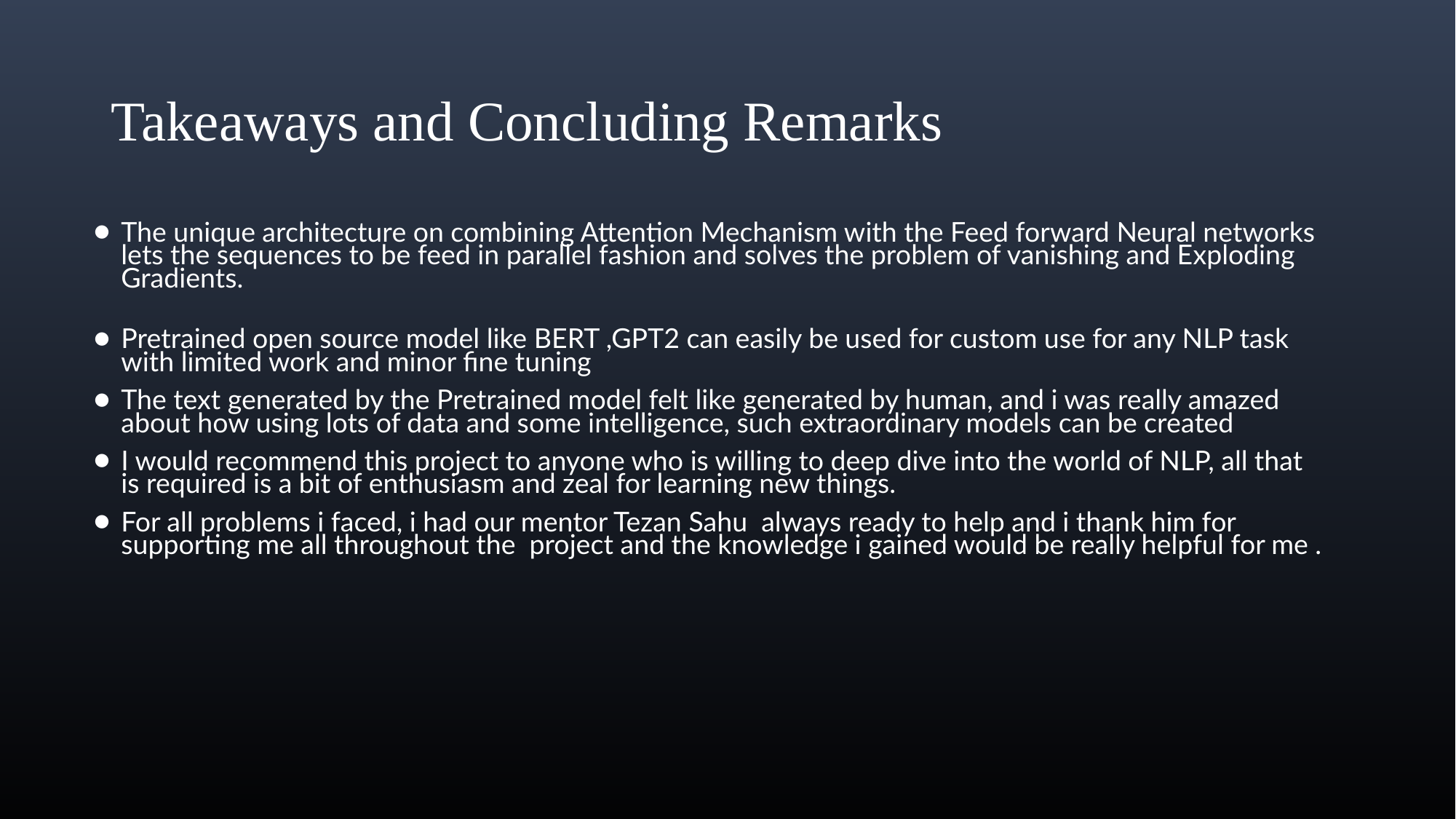

# Takeaways and Concluding Remarks
The unique architecture on combining Attention Mechanism with the Feed forward Neural networks lets the sequences to be feed in parallel fashion and solves the problem of vanishing and Exploding Gradients.

Pretrained open source model like BERT ,GPT2 can easily be used for custom use for any NLP task with limited work and minor fine tuning
The text generated by the Pretrained model felt like generated by human, and i was really amazed about how using lots of data and some intelligence, such extraordinary models can be created
I would recommend this project to anyone who is willing to deep dive into the world of NLP, all that is required is a bit of enthusiasm and zeal for learning new things.
For all problems i faced, i had our mentor Tezan Sahu  always ready to help and i thank him for supporting me all throughout the  project and the knowledge i gained would be really helpful for me .